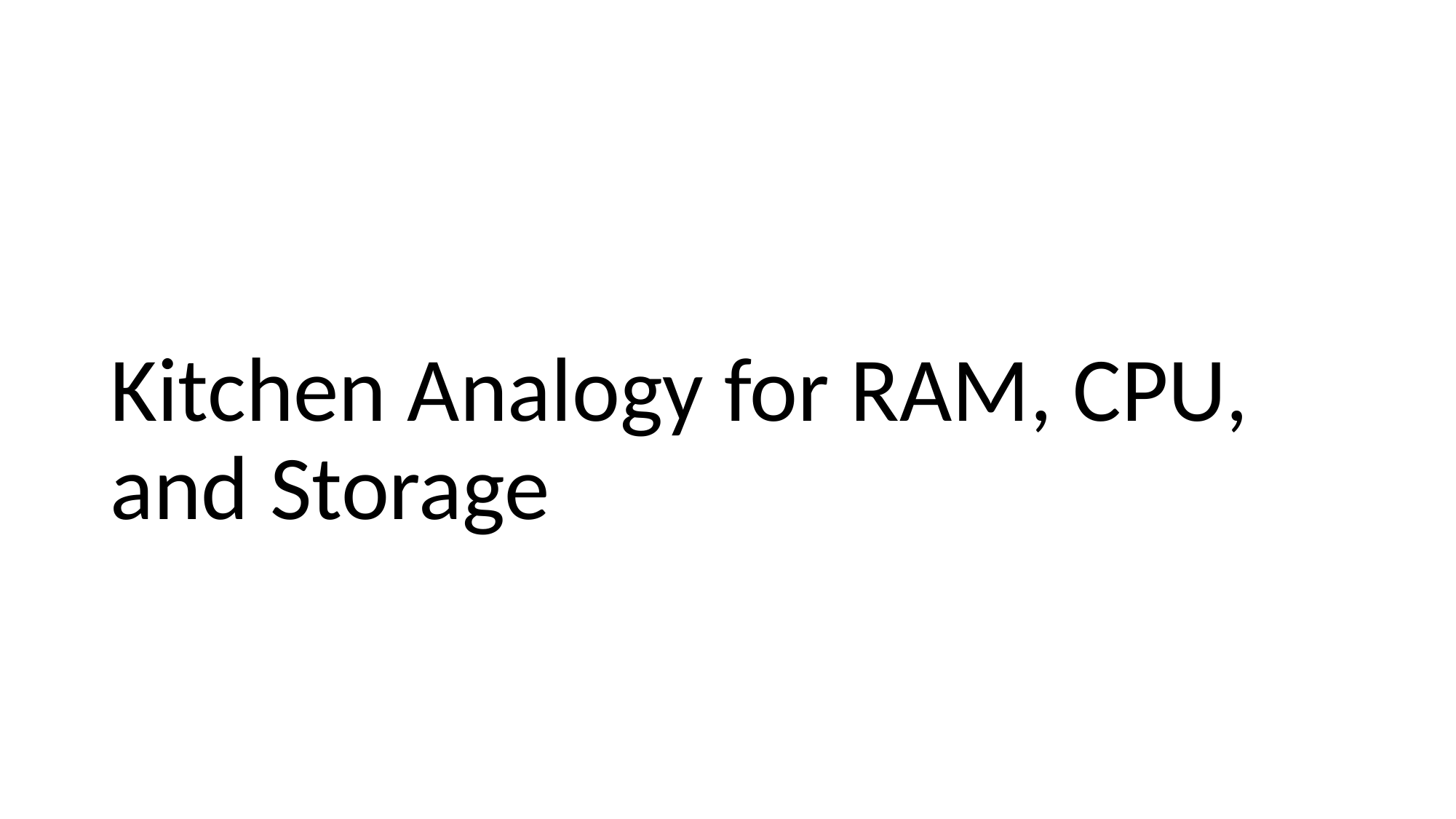

# Kitchen Analogy for RAM, CPU, and Storage